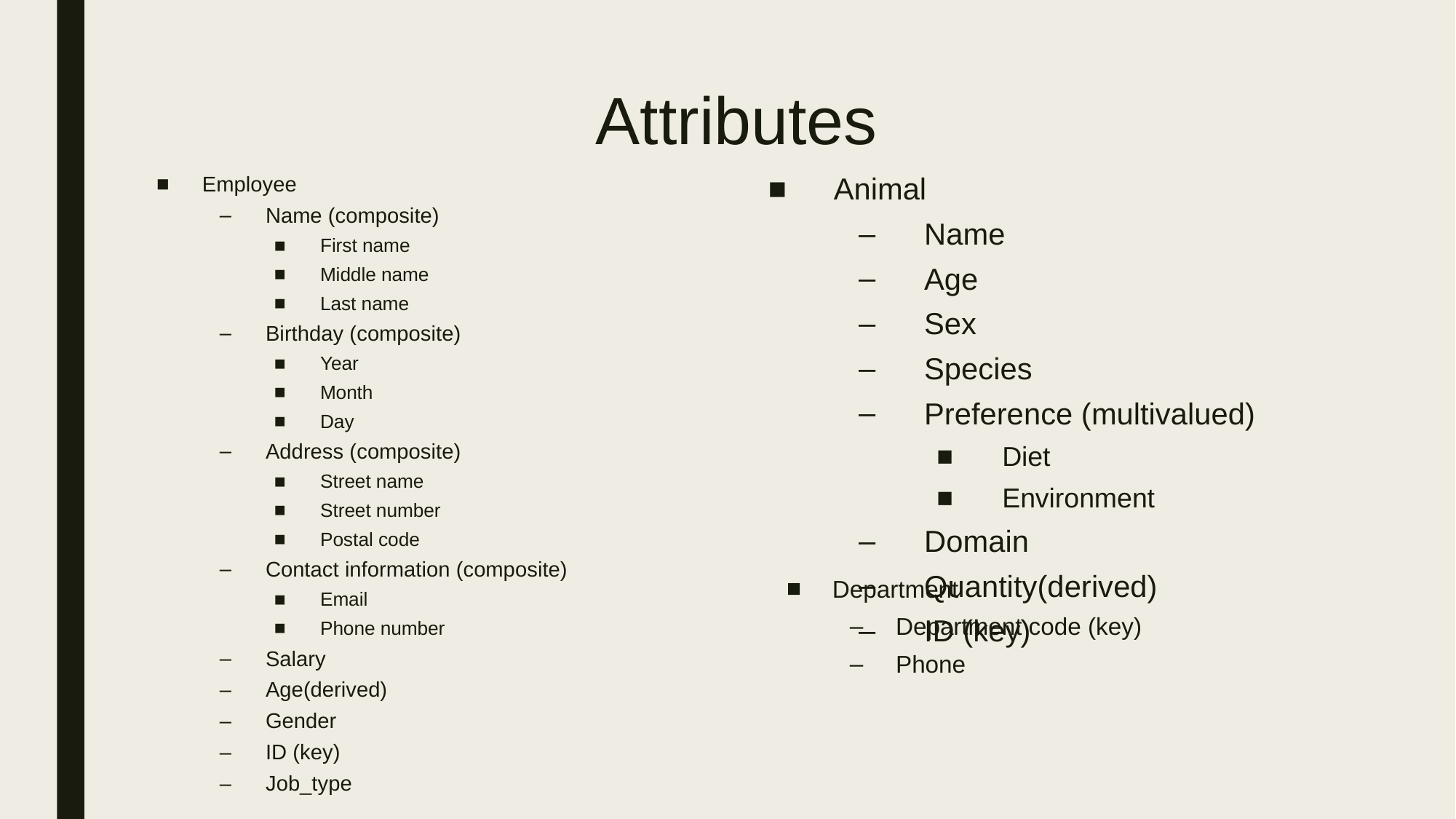

# Attributes
Employee
Name (composite)
First name
Middle name
Last name
Birthday (composite)
Year
Month
Day
Address (composite)
Street name
Street number
Postal code
Contact information (composite)
Email
Phone number
Salary
Age(derived)
Gender
ID (key)
Job_type

Animal
Name
Age
Sex
Species
Preference (multivalued)
Diet
Environment
Domain
Quantity(derived)
ID (key)

Department
Department code (key)
Phone